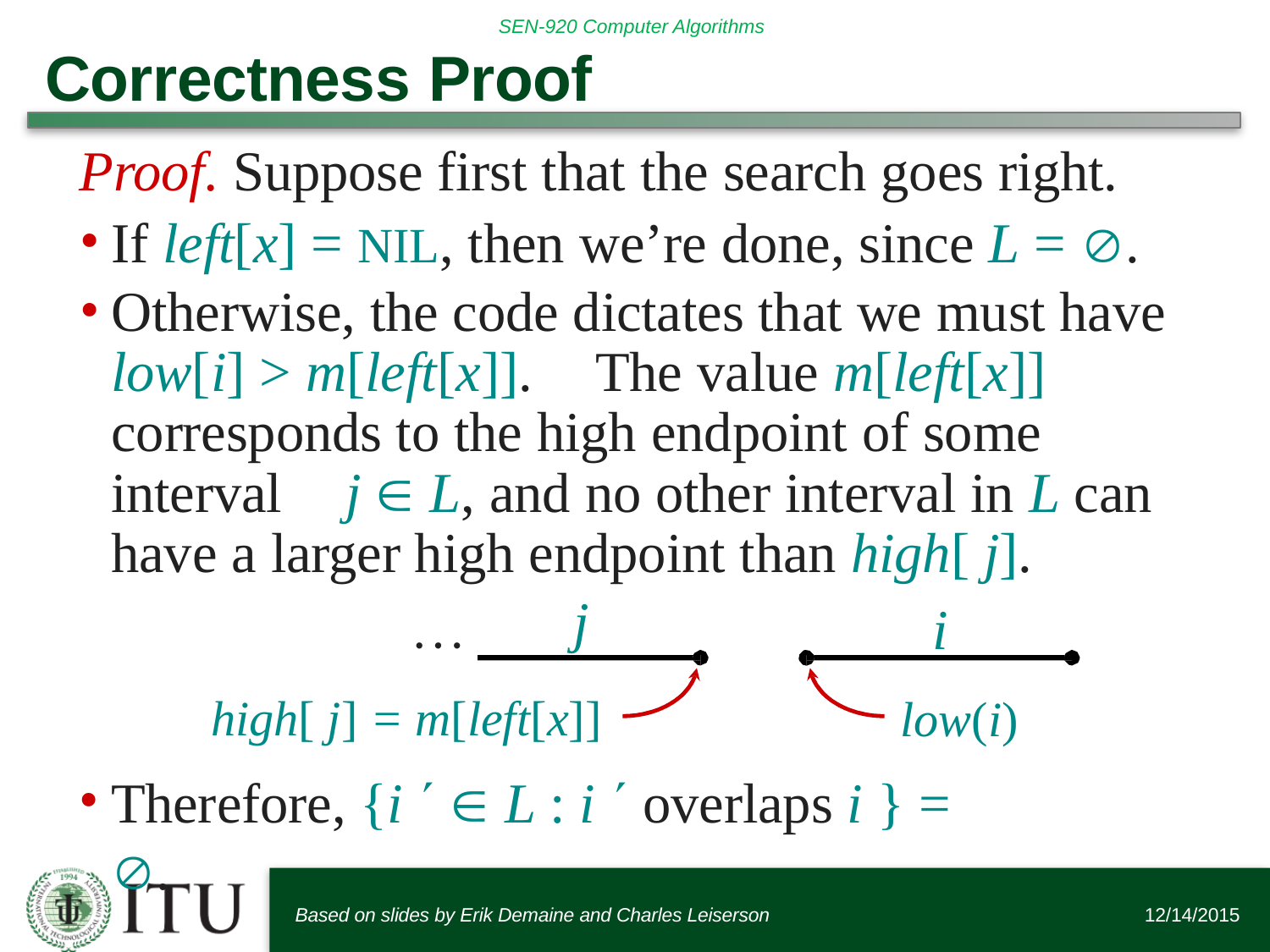

# Correctness Proof

Proof. Suppose first that the search goes right.
If left[x] = NIL, then we’re done, since L = ∅.
Otherwise, the code dictates that we must have low[i] > m[left[x]].	The value m[left[x]] corresponds to the high endpoint of some interval	j ∈ L, and no other interval in L can have a larger high endpoint than high[ j].

j
i
low(i)
…

high[ j] = m[left[x]]
Therefore, {i ′ ∈ L : i ′ overlaps i } = ∅.
Based on slides by Erik Demaine and Charles Leiserson
12/14/2015